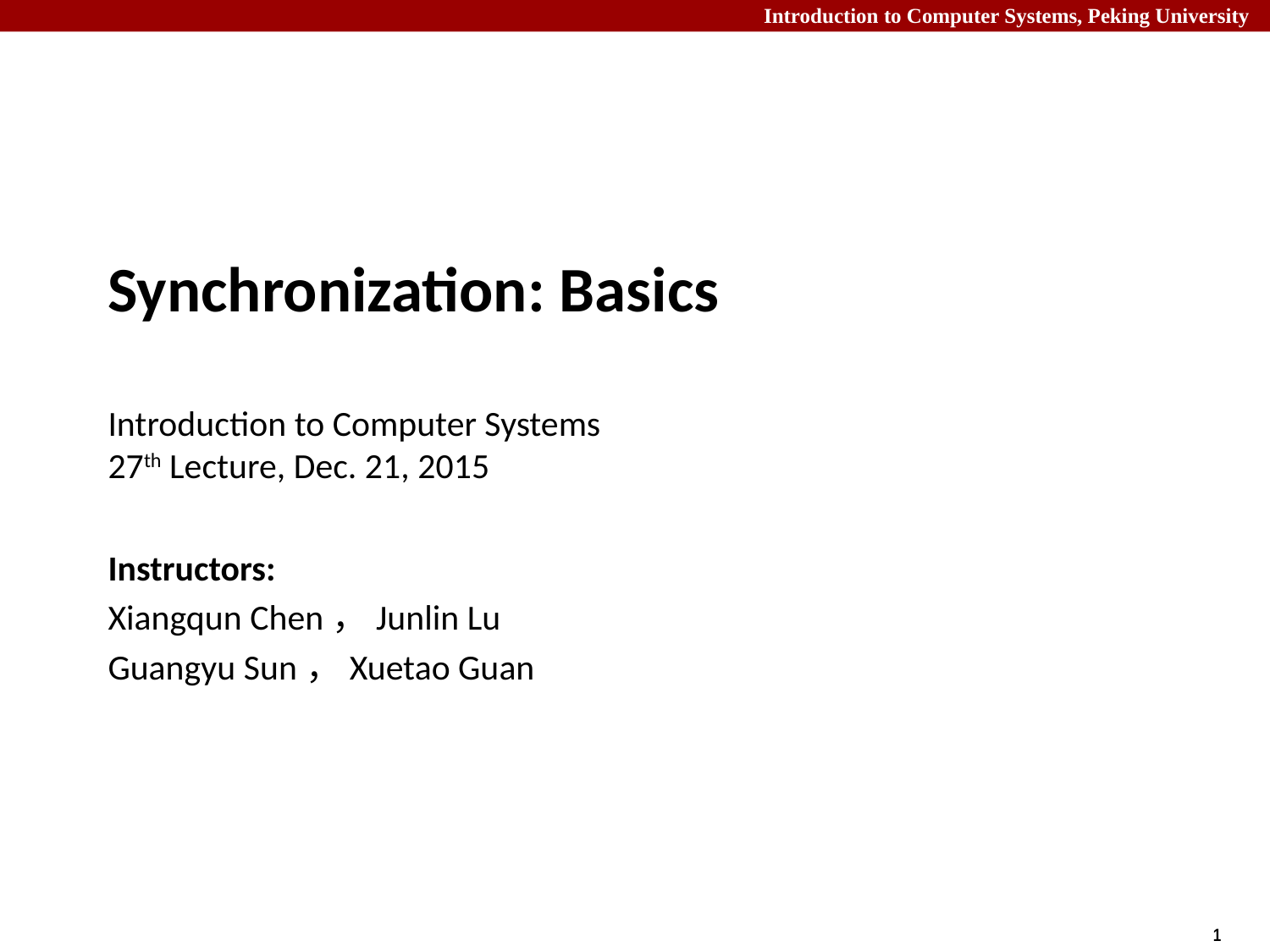

# Synchronization: Basics Introduction to Computer Systems 27th Lecture, Dec. 21, 2015
Instructors:
Xiangqun Chen，Junlin Lu
Guangyu Sun，Xuetao Guan